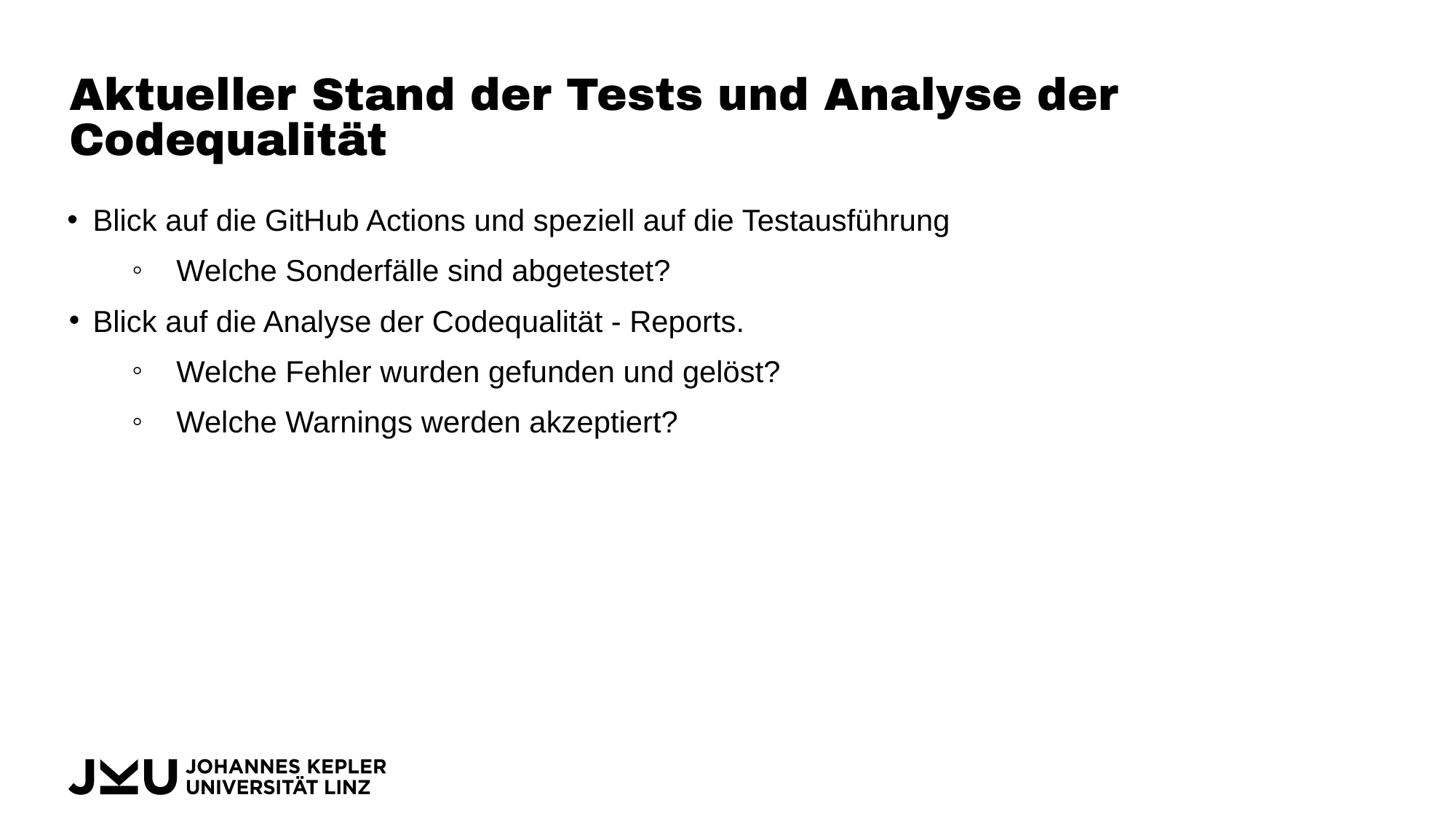

# Aktueller Stand der Tests und Analyse der Codequalität
Blick auf die GitHub Actions und speziell auf die Testausführung
Welche Sonderfälle sind abgetestet?
Blick auf die Analyse der Codequalität - Reports.
Welche Fehler wurden gefunden und gelöst?
Welche Warnings werden akzeptiert?